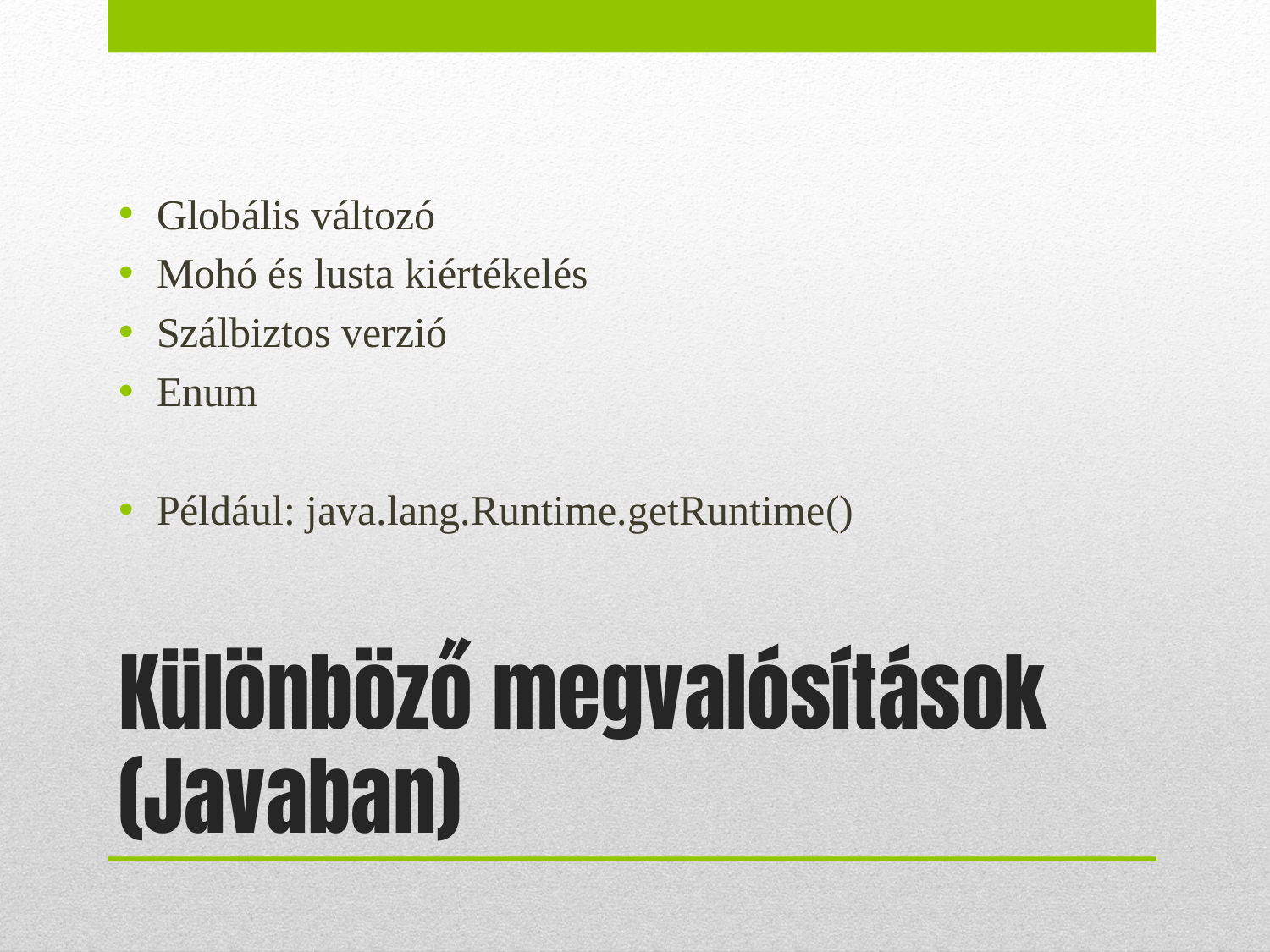

Globális változó
Mohó és lusta kiértékelés
Szálbiztos verzió
Enum

Például: java.lang.Runtime.getRuntime()
# Különböző megvalósítások (Javaban)